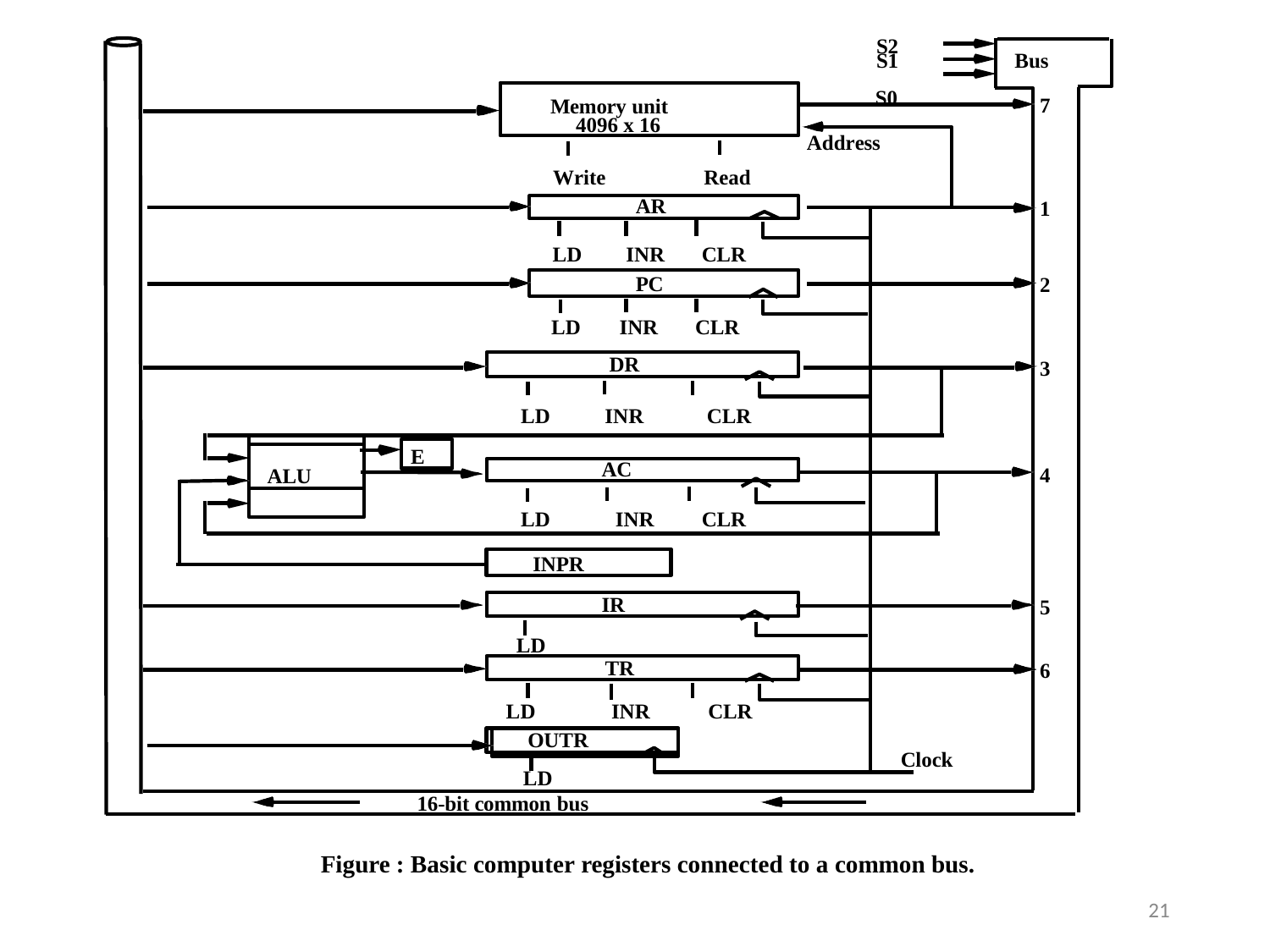

S2

S1  S0
Bus
Memory unit  4096 x 16
7

Address

Write	Read
1
AR

LD	INR	CLR
2
PC

LD	INR	CLR
DR
3

LD	INR	CLR

ALU
E

AC
4

LD	INR	CLR
INPR
5
IR

LD
6
TR

LD	INR	CLR
OUTR
Clock

LD
16-bit common bus

Figure : Basic computer registers connected to a common bus.
21